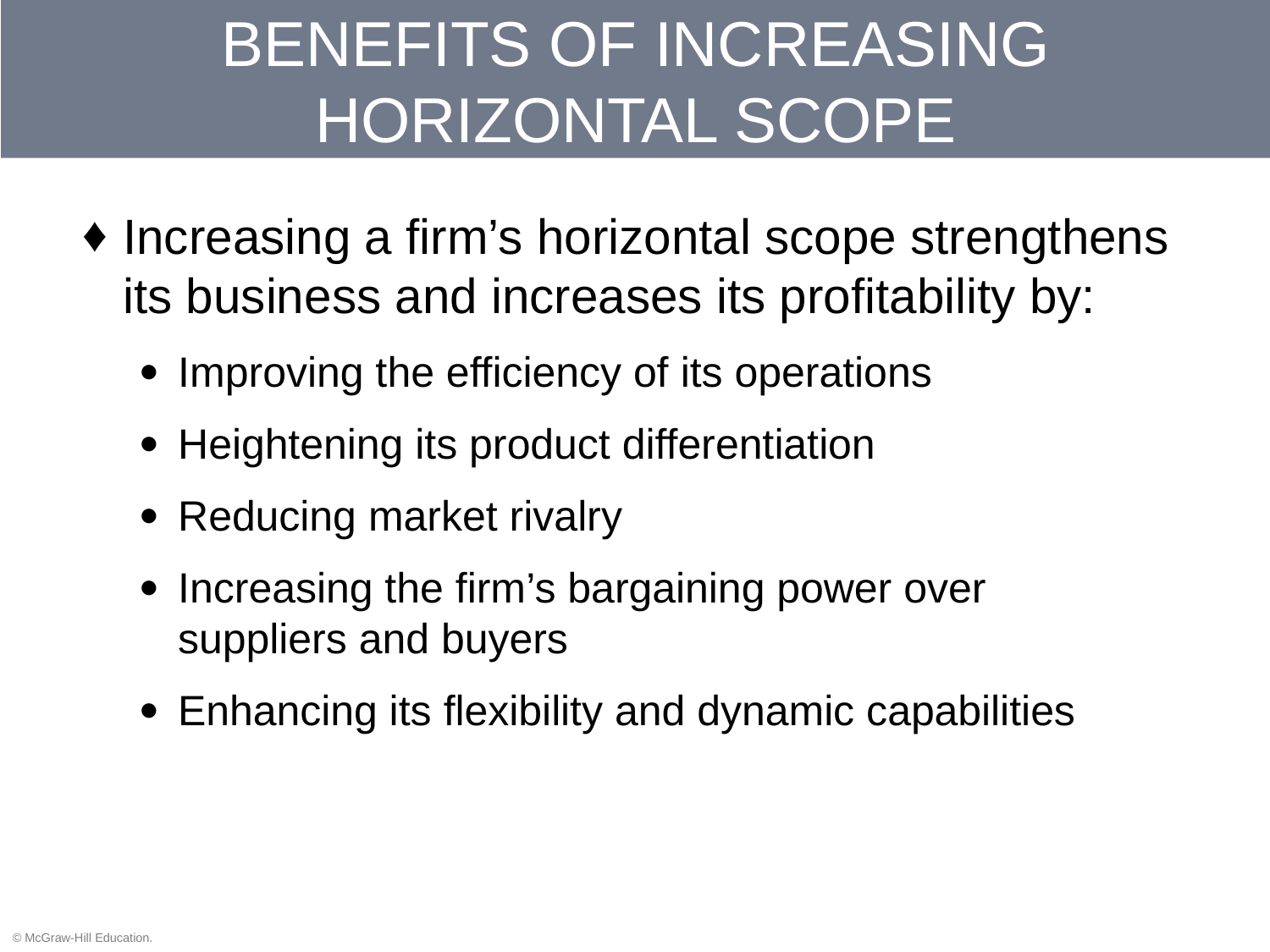

# BENEFITS OF INCREASING HORIZONTAL SCOPE
Increasing a firm’s horizontal scope strengthens its business and increases its profitability by:
Improving the efficiency of its operations
Heightening its product differentiation
Reducing market rivalry
Increasing the firm’s bargaining power over
suppliers and buyers
Enhancing its flexibility and dynamic capabilities